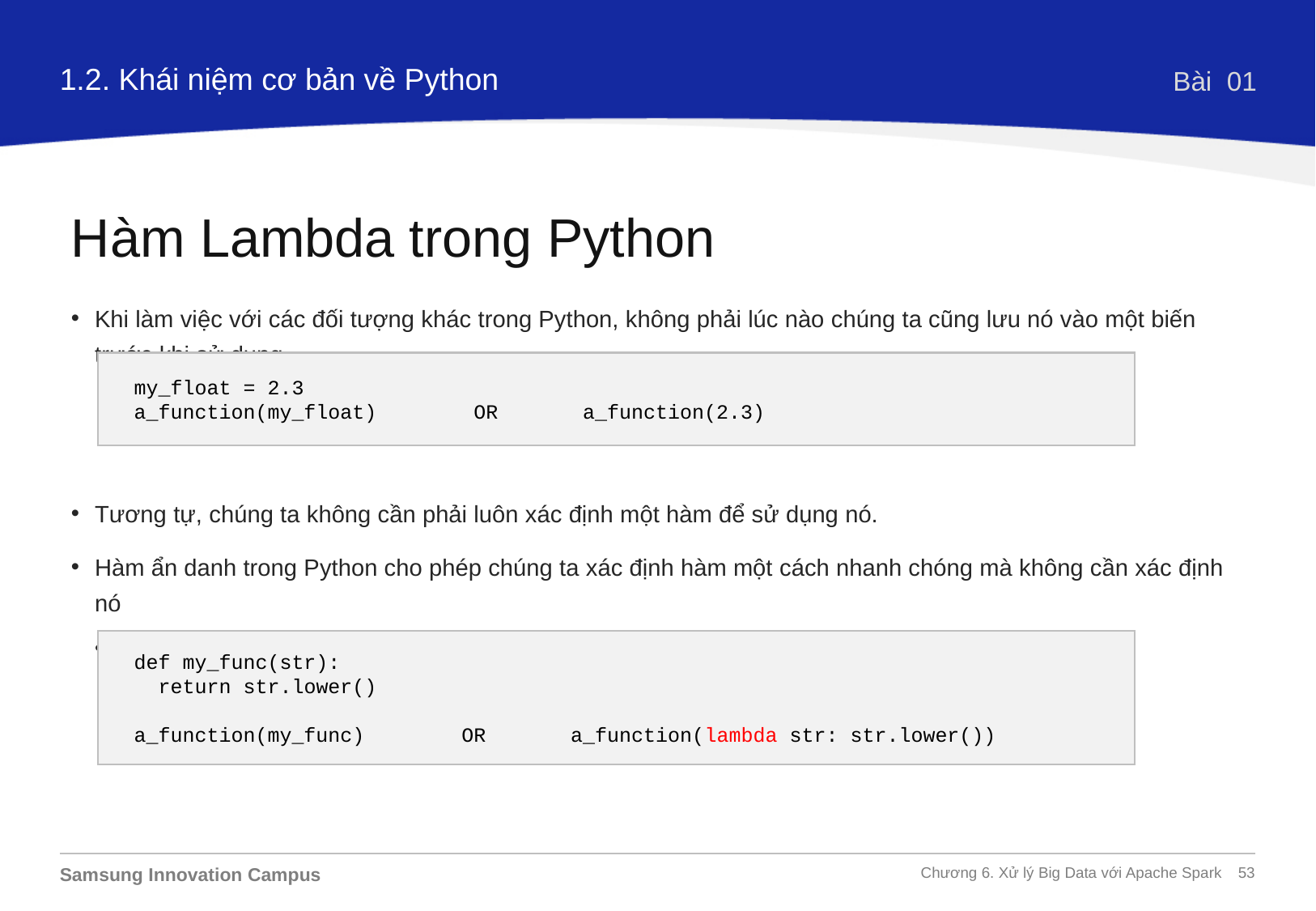

1.2. Khái niệm cơ bản về Python
Bài  01
Hàm Lambda trong Python
Khi làm việc với các đối tượng khác trong Python, không phải lúc nào chúng ta cũng lưu nó vào một biến trước khi sử dụng

Tương tự, chúng ta không cần phải luôn xác định một hàm để sử dụng nó.
Hàm ẩn danh trong Python cho phép chúng ta xác định hàm một cách nhanh chóng mà không cần xác định nó
Sử dụng ký hiệu lambda

my_float = 2.3
a_function(my_float)        OR       a_function(2.3)
def my_func(str):
  return str.lower()

a_function(my_func)        OR       a_function(lambda str: str.lower())